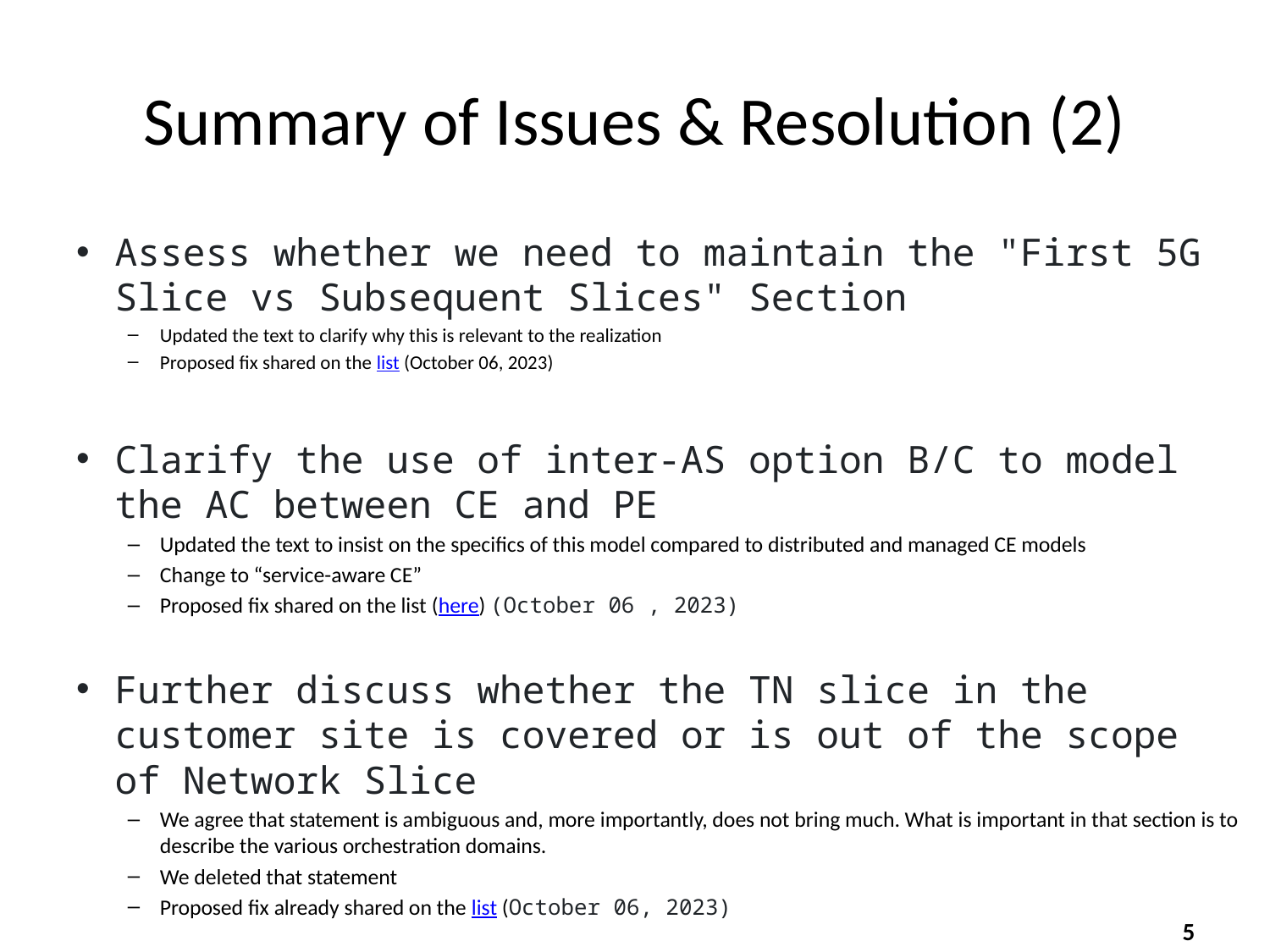

# Summary of Issues & Resolution (2)
Assess whether we need to maintain the "First 5G Slice vs Subsequent Slices" Section
Updated the text to clarify why this is relevant to the realization
Proposed fix shared on the list (October 06, 2023)

Clarify the use of inter-AS option B/C to model the AC between CE and PE
Updated the text to insist on the specifics of this model compared to distributed and managed CE models
Change to “service-aware CE”
Proposed fix shared on the list (here) (October 06 , 2023)

Further discuss whether the TN slice in the customer site is covered or is out of the scope of Network Slice
We agree that statement is ambiguous and, more importantly, does not bring much. What is important in that section is to describe the various orchestration domains.
We deleted that statement
Proposed fix already shared on the list (October 06, 2023)